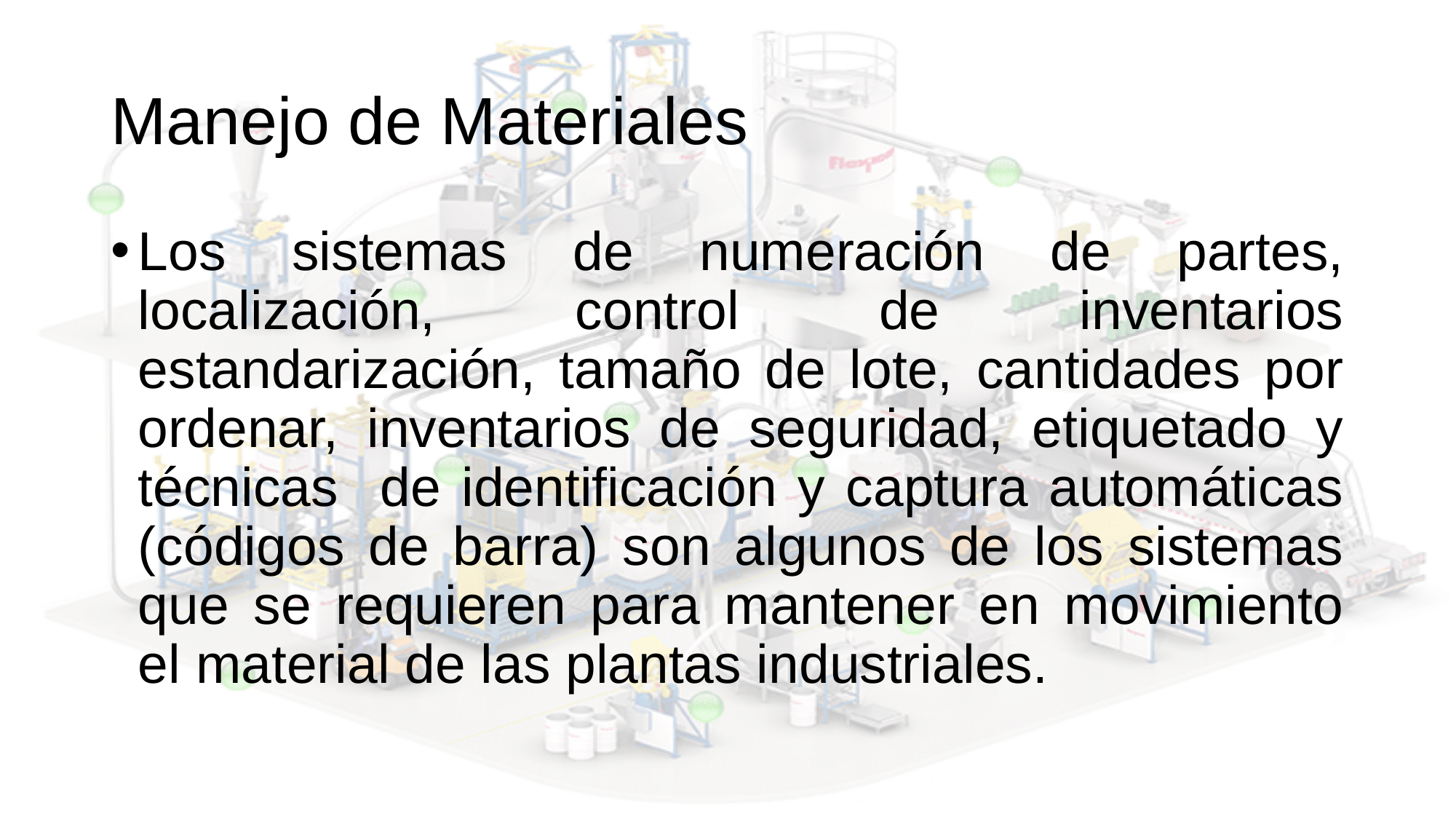

# Manejo de Materiales
Los sistemas de numeración de partes, localización, control de inventarios estandarización, tamaño de lote, cantidades por ordenar, inventarios de seguridad, etiquetado y técnicas  de identificación y captura automáticas (códigos de barra) son algunos de los sistemas que se requieren para mantener en movimiento el material de las plantas industriales.